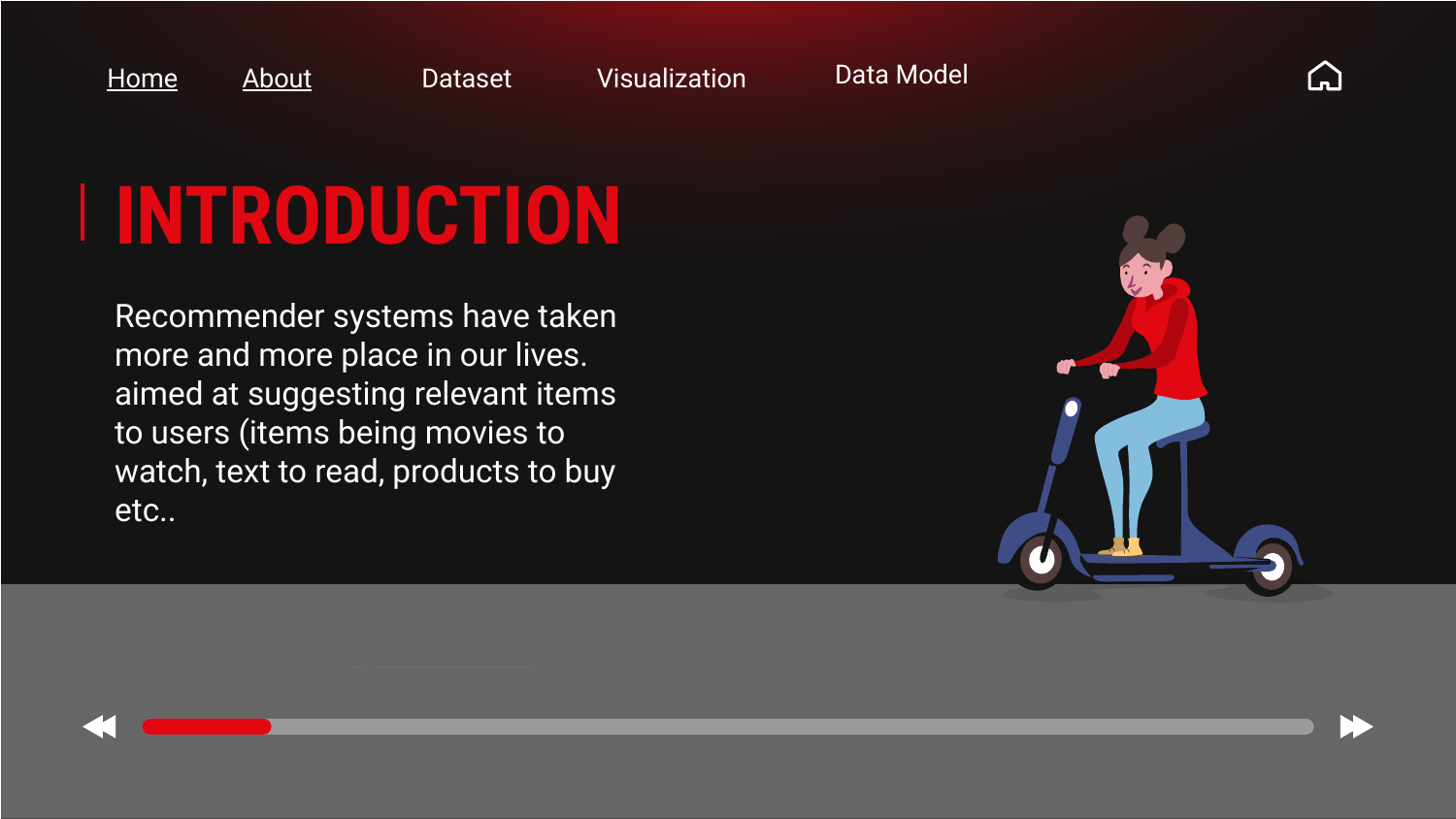

Home
About
Dataset
Visualization
Data Model

# INTRODUCTION

Recommender systems have taken more and more place in our lives. aimed at suggesting relevant items to users (items being movies to watch, text to read, products to buy etc..